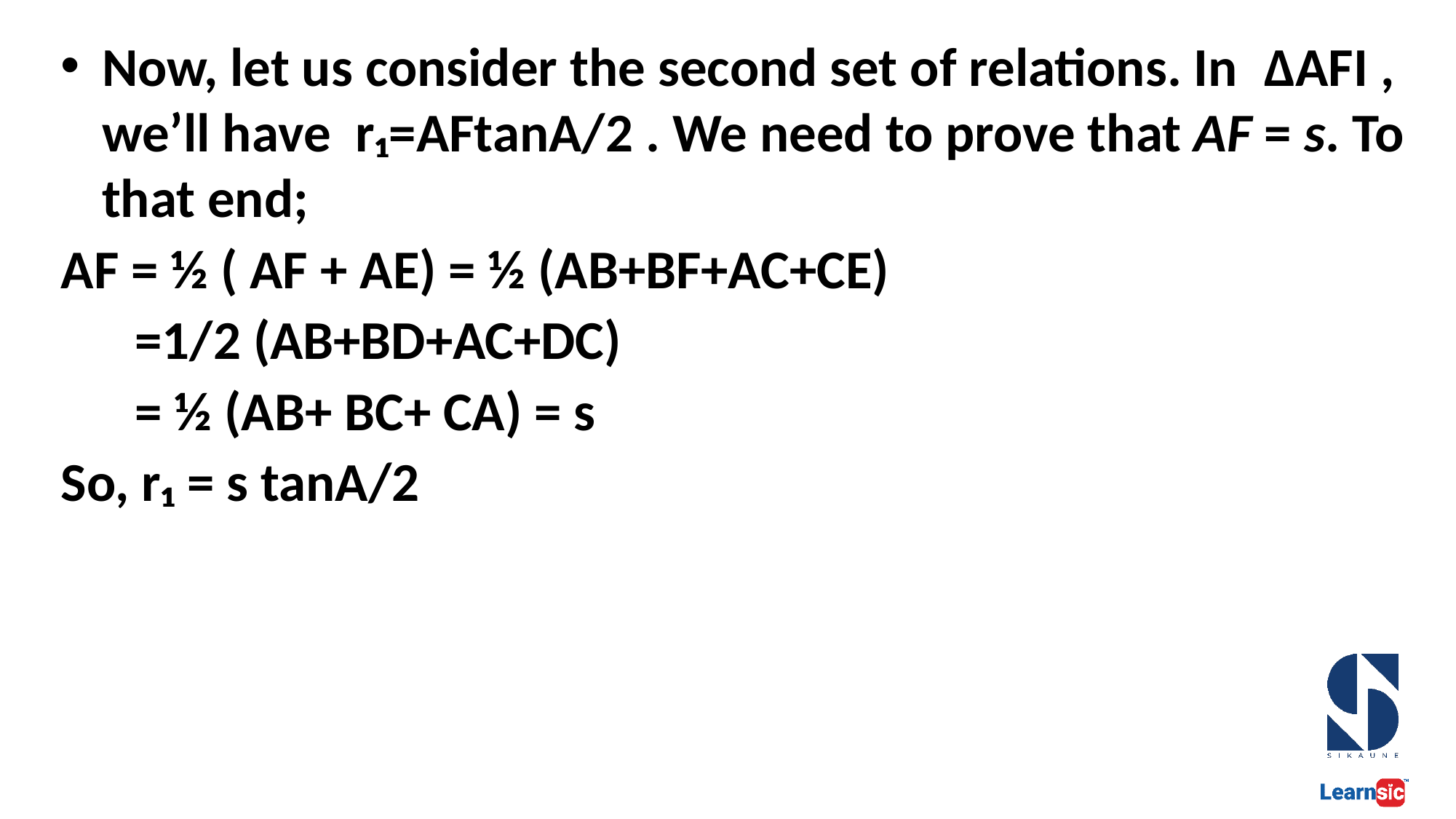

Now, let us consider the second set of relations. In  ΔAFI , we’ll have  r₁=AFtanA/2 . We need to prove that AF = s. To that end;
AF = ½ ( AF + AE) = ½ (AB+BF+AC+CE)
      =1/2 (AB+BD+AC+DC)
      = ½ (AB+ BC+ CA) = s
So, r₁ = s tanA/2